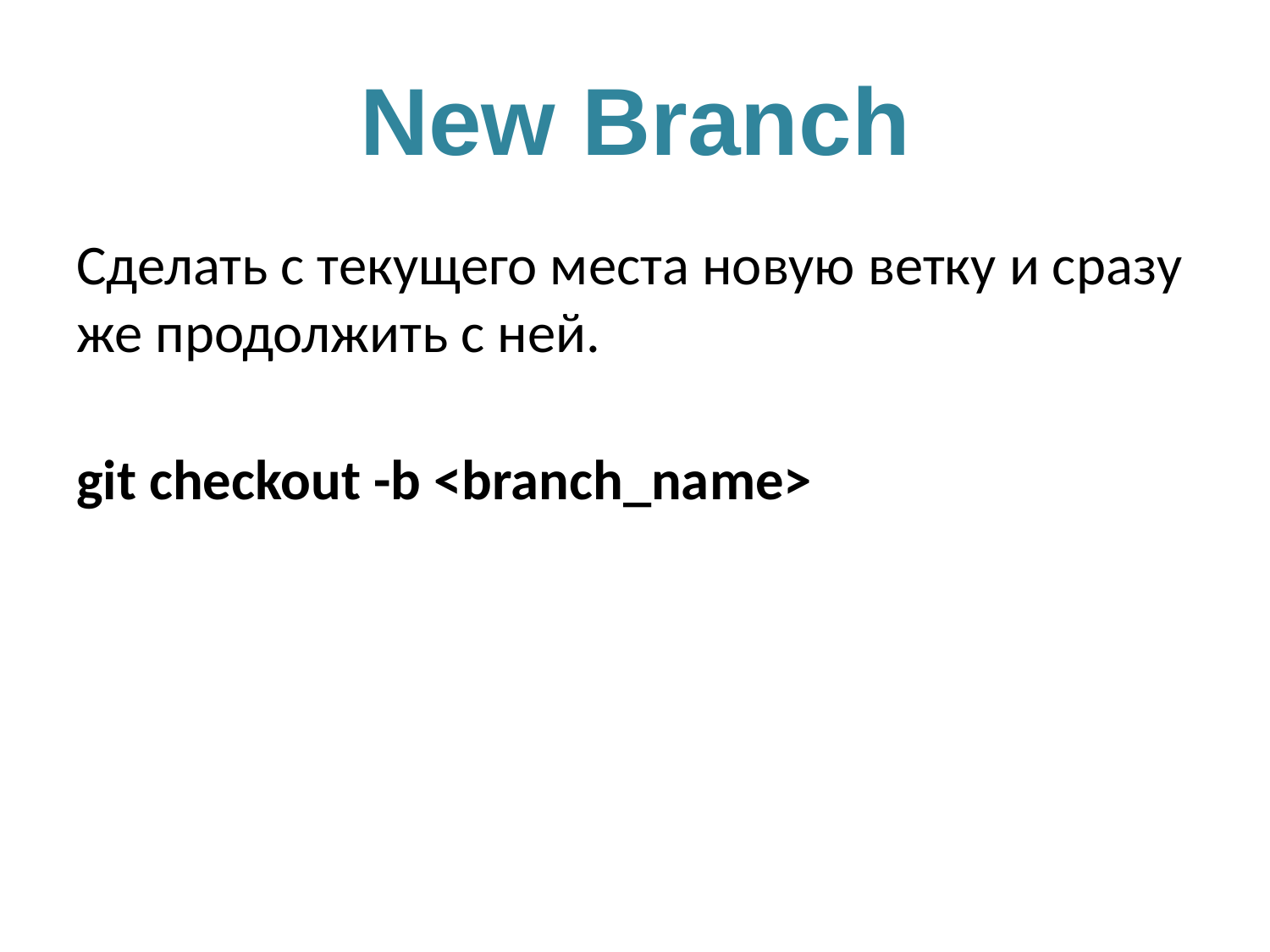

# New Branch
Cделать с текущего места новую ветку и сразу же продолжить с ней.
git checkout -b <branch_name>